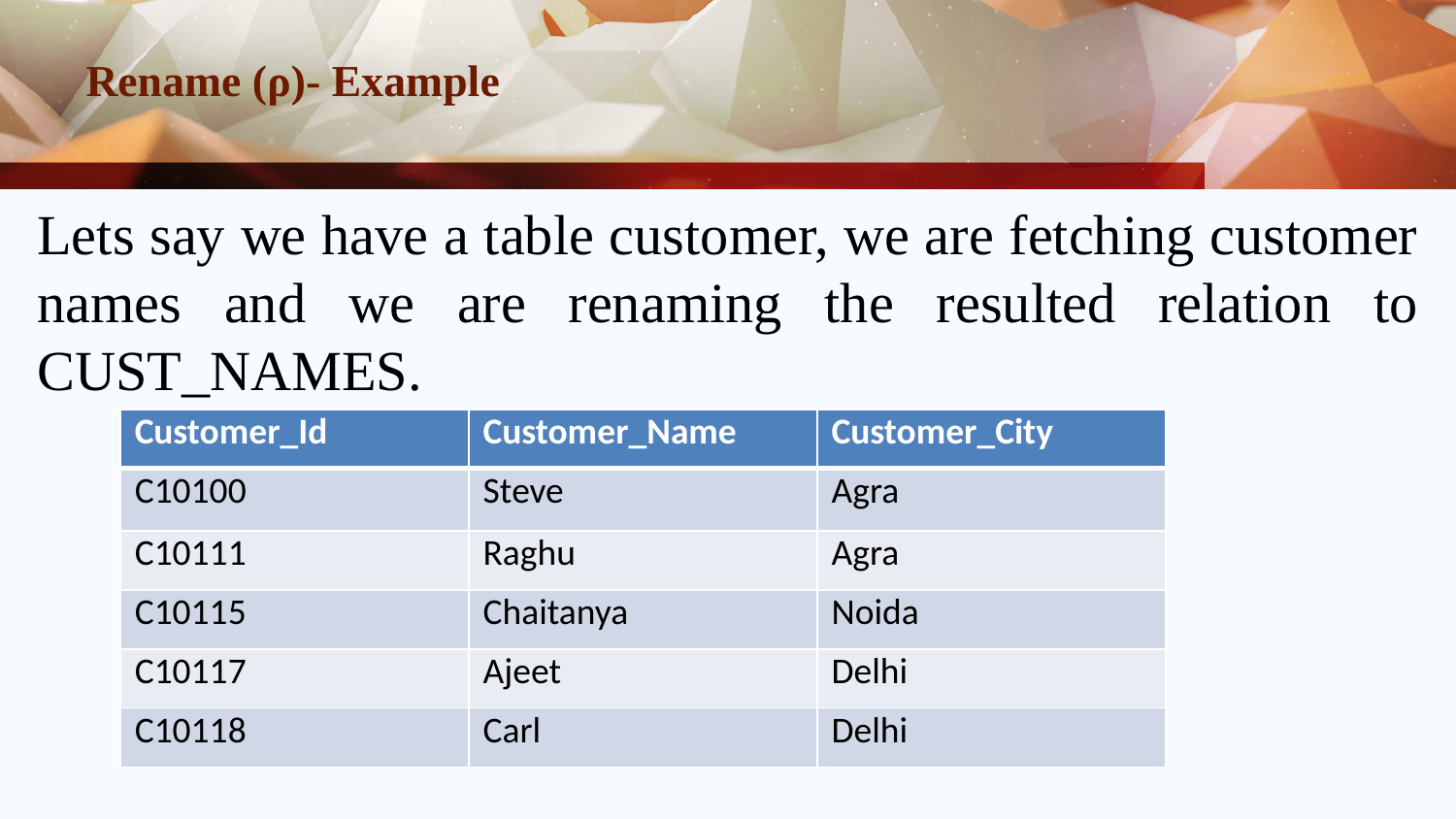

# Rename (ρ)- Example
Lets say we have a table customer, we are fetching customer names and we are renaming the resulted relation to CUST_NAMES.

| Customer\_Id | Customer\_Name | Customer\_City |
| --- | --- | --- |
| C10100 | Steve | Agra |
| C10111 | Raghu | Agra |
| C10115 | Chaitanya | Noida |
| C10117 | Ajeet | Delhi |
| C10118 | Carl | Delhi |